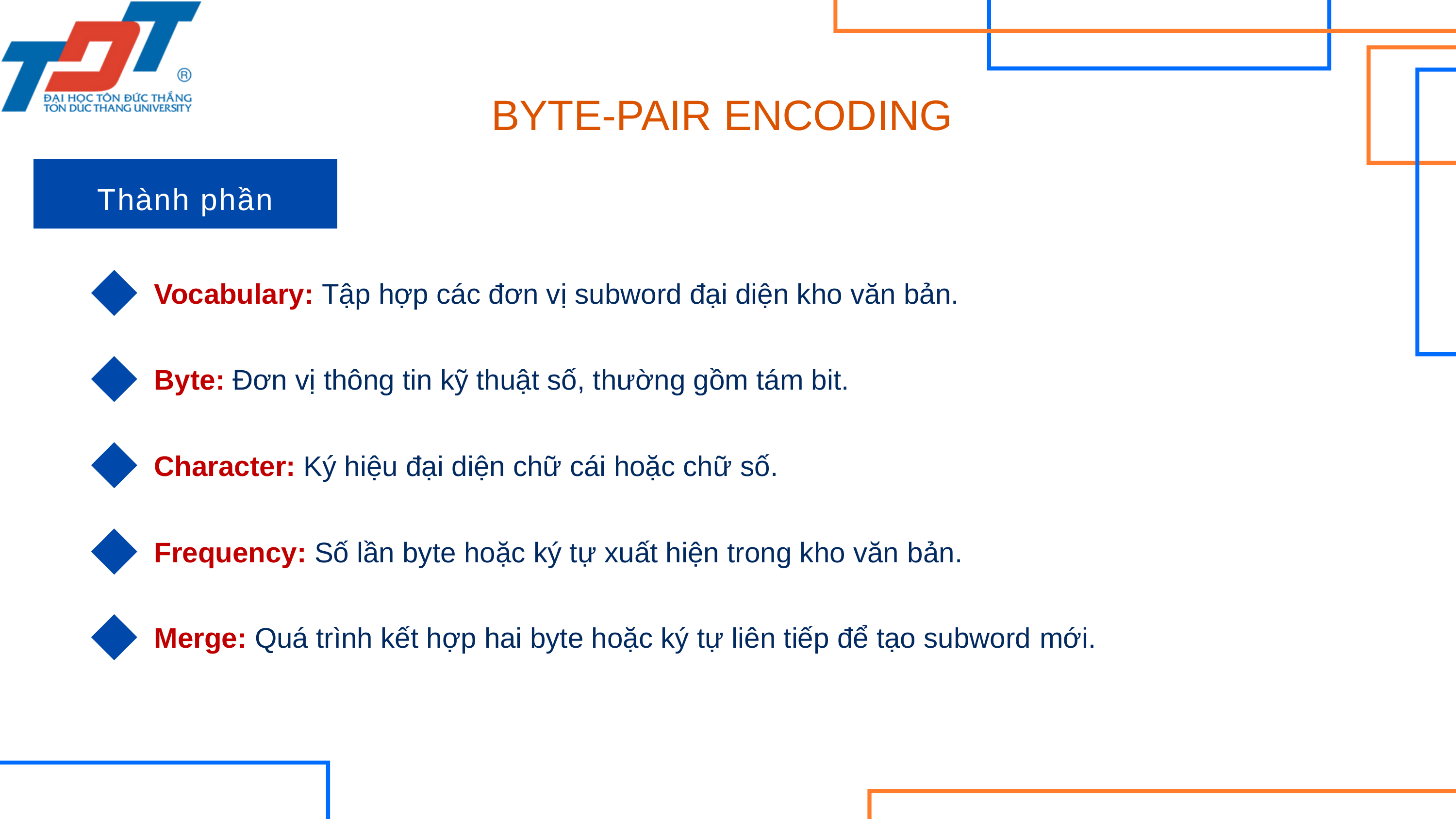

Byte-Pair Encoding

Thành phần

Vocabulary: Tập hợp các đơn vị subword đại diện kho văn bản.

Byte: Đơn vị thông tin kỹ thuật số, thường gồm tám bit.

Character: Ký hiệu đại diện chữ cái hoặc chữ số.

Frequency: Số lần byte hoặc ký tự xuất hiện trong kho văn bản.

Merge: Quá trình kết hợp hai byte hoặc ký tự liên tiếp để tạo subword mới.